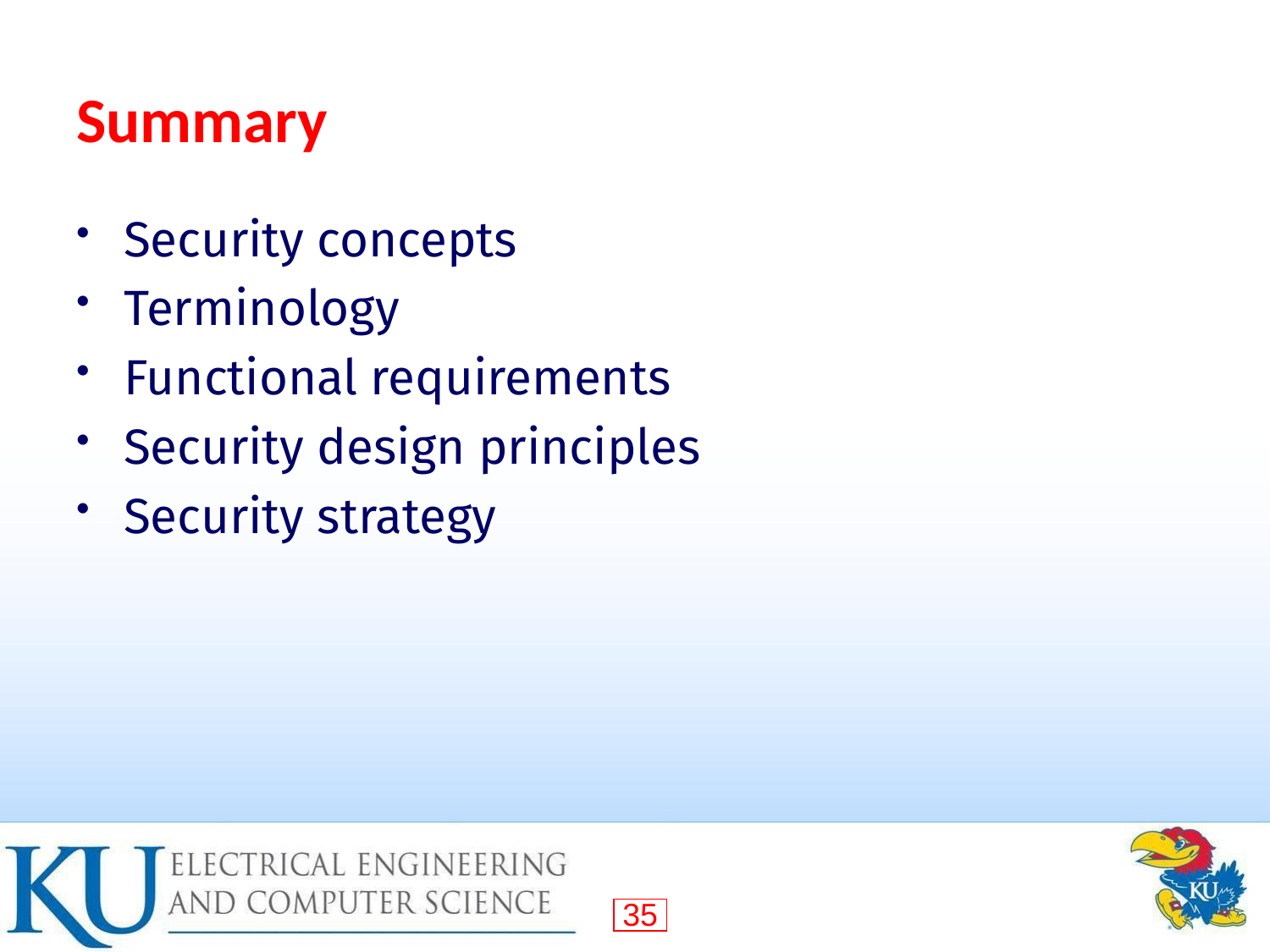

# Summary
Security concepts
Terminology
Functional requirements
Security design principles
Security strategy